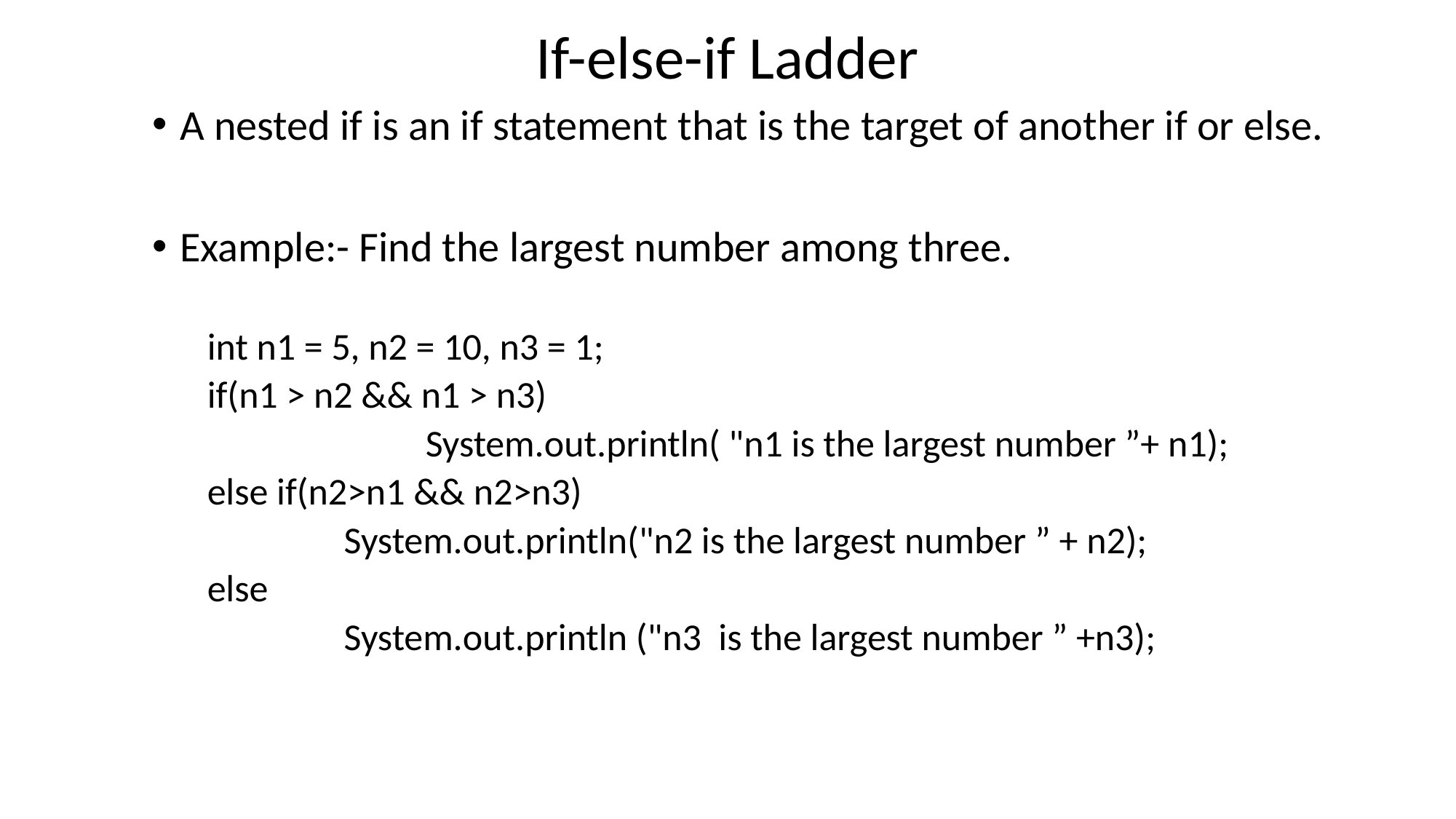

# If-else-if Ladder
A nested if is an if statement that is the target of another if or else.

Example:- Find the largest number among three.

int n1 = 5, n2 = 10, n3 = 1;
if(n1 > n2 && n1 > n3)
		System.out.println( "n1 is the largest number ”+ n1);
else if(n2>n1 && n2>n3)
                System.out.println("n2 is the largest number ” + n2);
else
                System.out.println ("n3  is the largest number ” +n3);